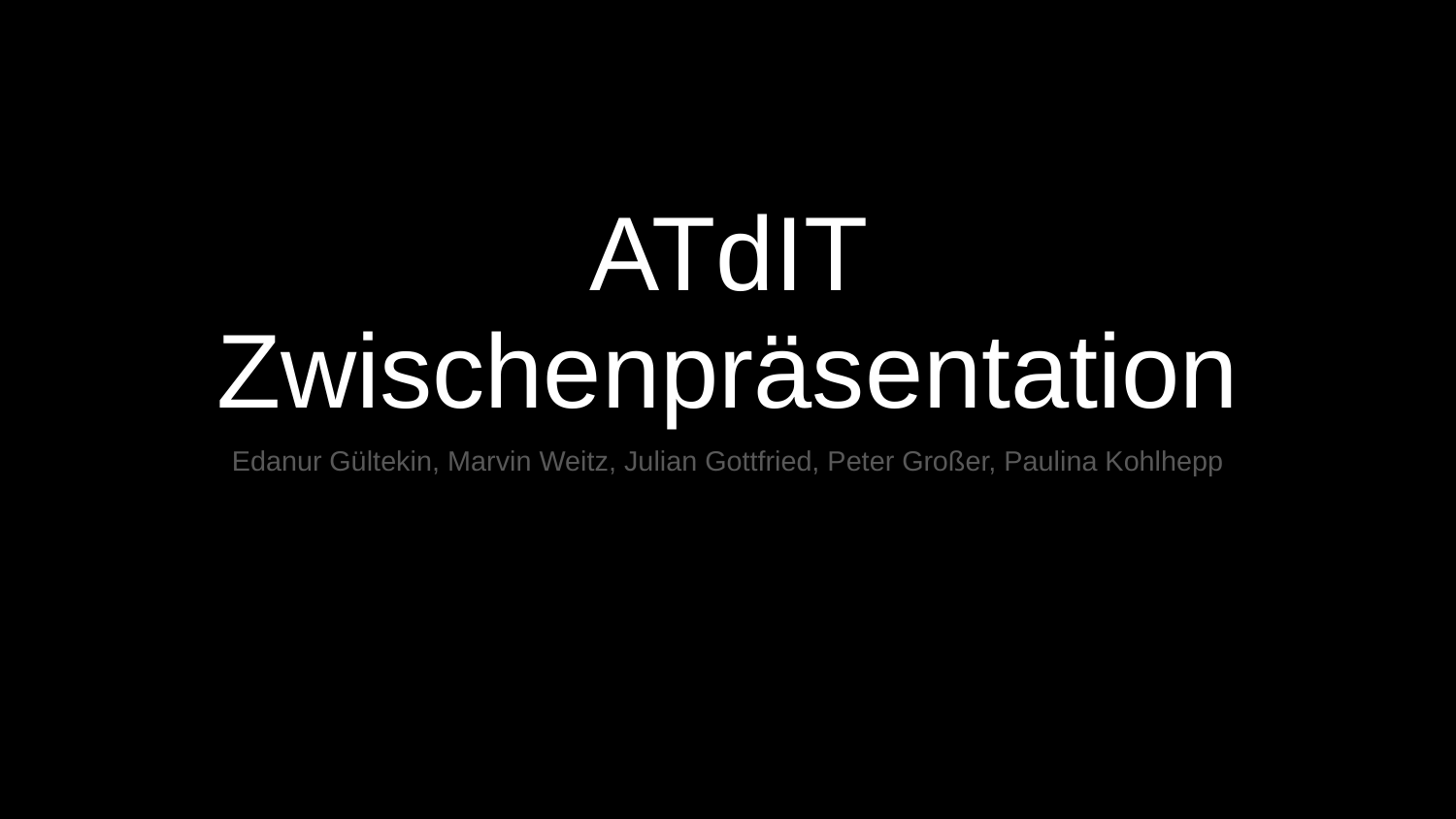

# ATdIT Zwischenpräsentation
Edanur Gültekin, Marvin Weitz, Julian Gottfried, Peter Großer, Paulina Kohlhepp